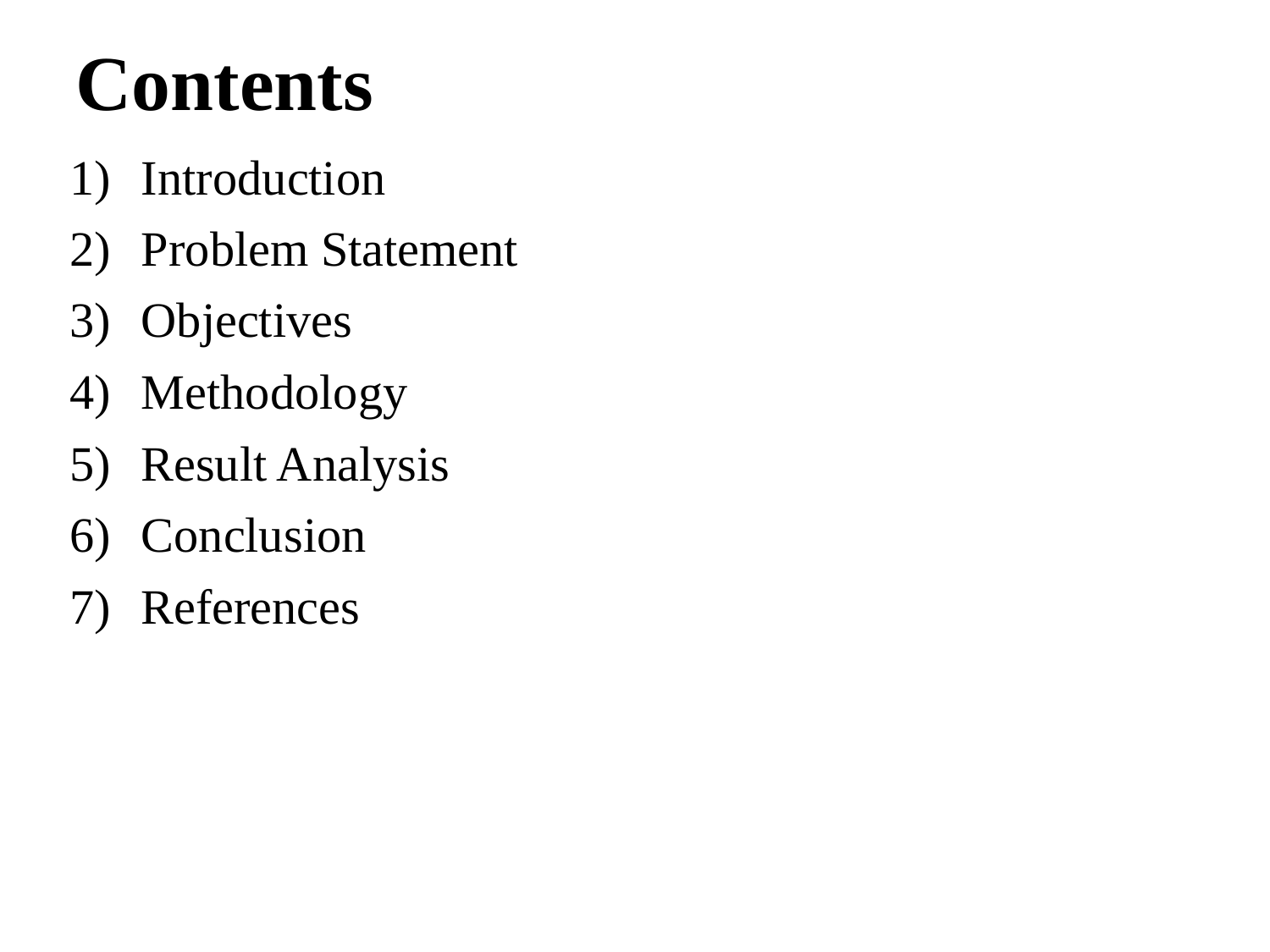

# Contents
Introduction
Problem Statement
Objectives
Methodology
Result Analysis
Conclusion
References